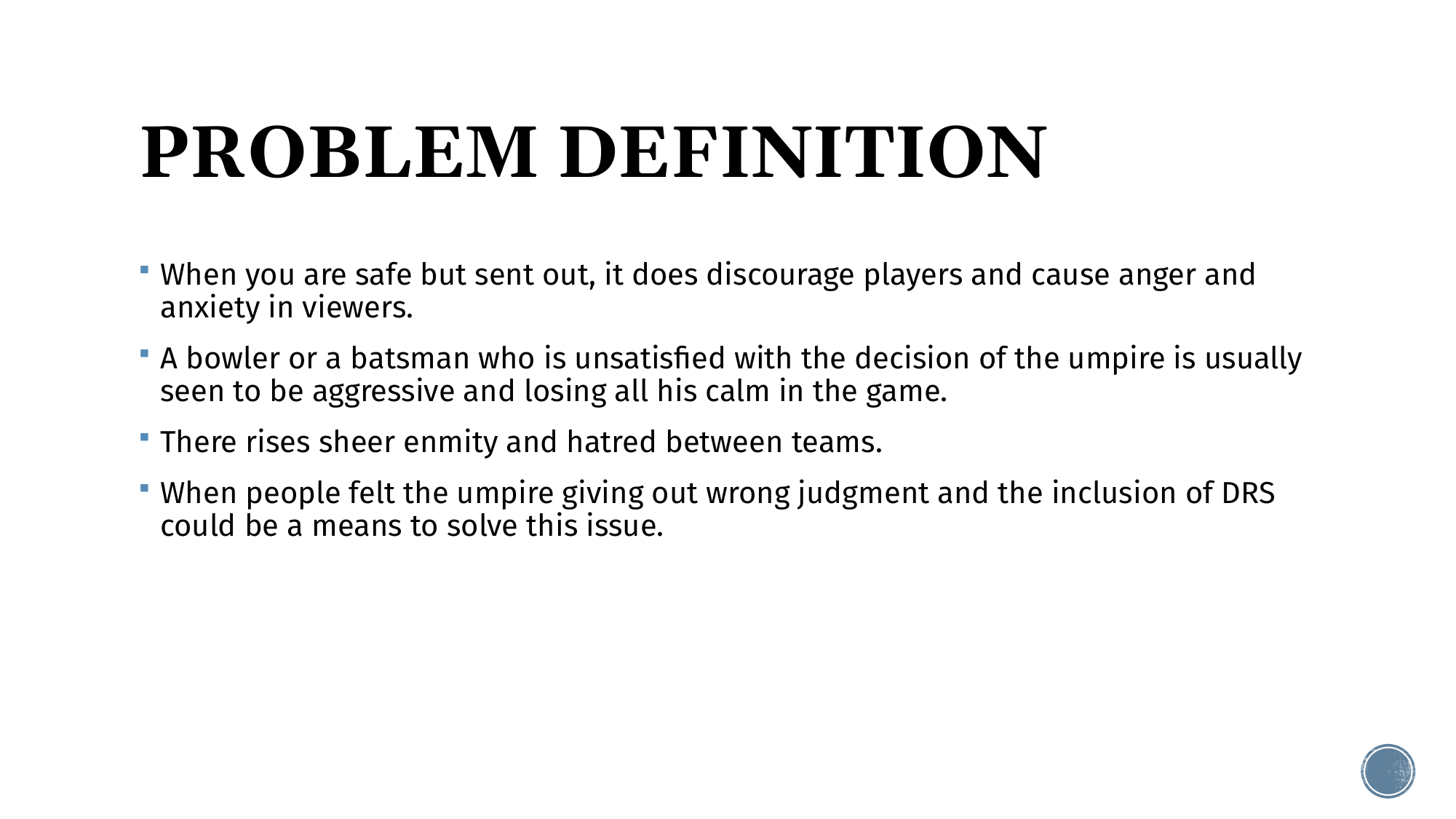

# PROBLEM DEFINITION
When you are safe but sent out, it does discourage players and cause anger and anxiety in viewers.
A bowler or a batsman who is unsatisfied with the decision of the umpire is usually seen to be aggressive and losing all his calm in the game.
There rises sheer enmity and hatred between teams.
When people felt the umpire giving out wrong judgment and the inclusion of DRS could be a means to solve this issue.